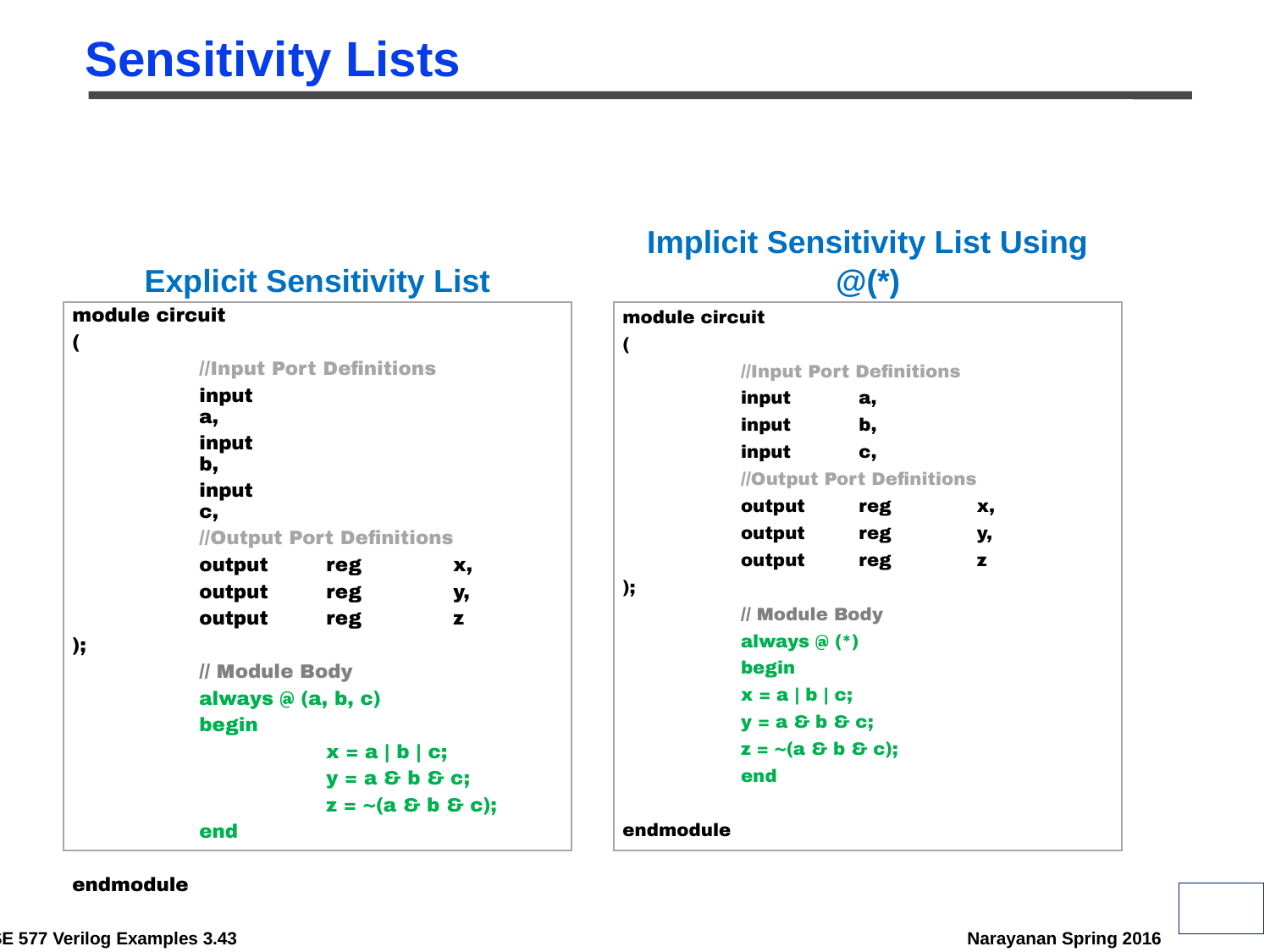

# Sensitivity Lists
Explicit Sensitivity List
Implicit Sensitivity List Using @(*)
module circuit
(
	//Input Port Definitions
	input 			a,
	input 			b,
	input 			c,
	//Output Port Definitions
	output 	reg	x,
	output 	reg	y,
	output 	reg	z
);
	// Module Body
	always @ (a, b, c)
	begin
		x = a | b | c;
		y = a & b & c;
		z = ~(a & b & c);
	end

endmodule
module circuit
(
	//Input Port Definitions
	input 			a,
	input 			b,
	input 			c,
	//Output Port Definitions
	output 	reg	x,
	output 	reg	y,
	output 	reg	z
);
	// Module Body
	always @ (*)
	begin
		x = a | b | c;
		y = a & b & c;
		z = ~(a & b & c);
	end

endmodule